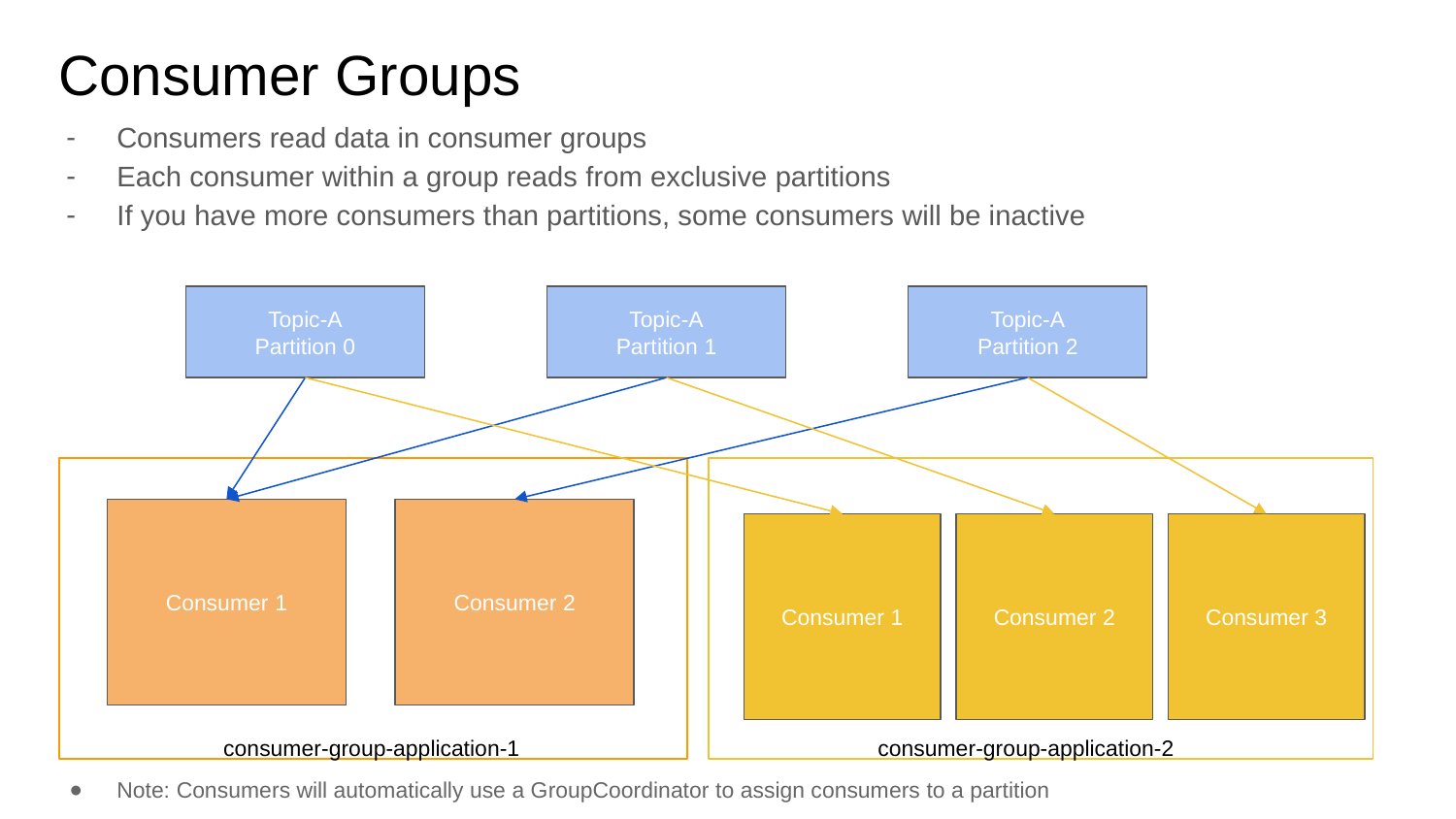

# Consumer Groups
Consumers read data in consumer groups
Each consumer within a group reads from exclusive partitions
If you have more consumers than partitions, some consumers will be inactive
Topic-A
Partition 0
Topic-A
Partition 1
Topic-A
Partition 2

Consumer 1
Consumer 2
Consumer 1
Consumer 2
Consumer 3
consumer-group-application-1
consumer-group-application-2
Note: Consumers will automatically use a GroupCoordinator to assign consumers to a partition